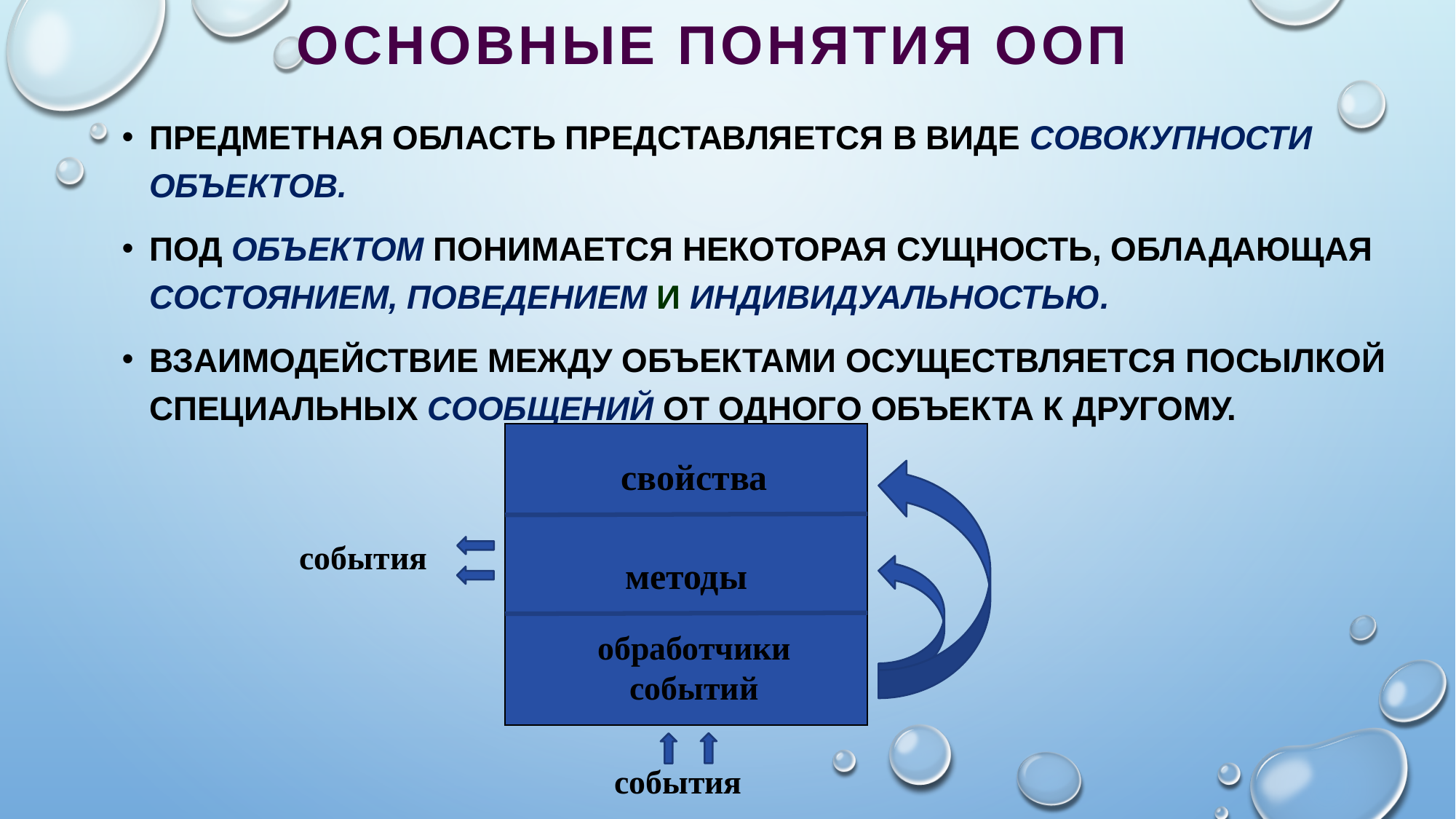

# Основные понятия ООП
Предметная область представляется в виде совокупности объектов.
Под объектом понимается некоторая сущность, обладающая состоянием, поведением и индивидуальностью.
Взаимодействие между объектами осуществляется посылкой специальных сообщений от одного объекта к другому.

методы
свойства
обработчики событий

события

события